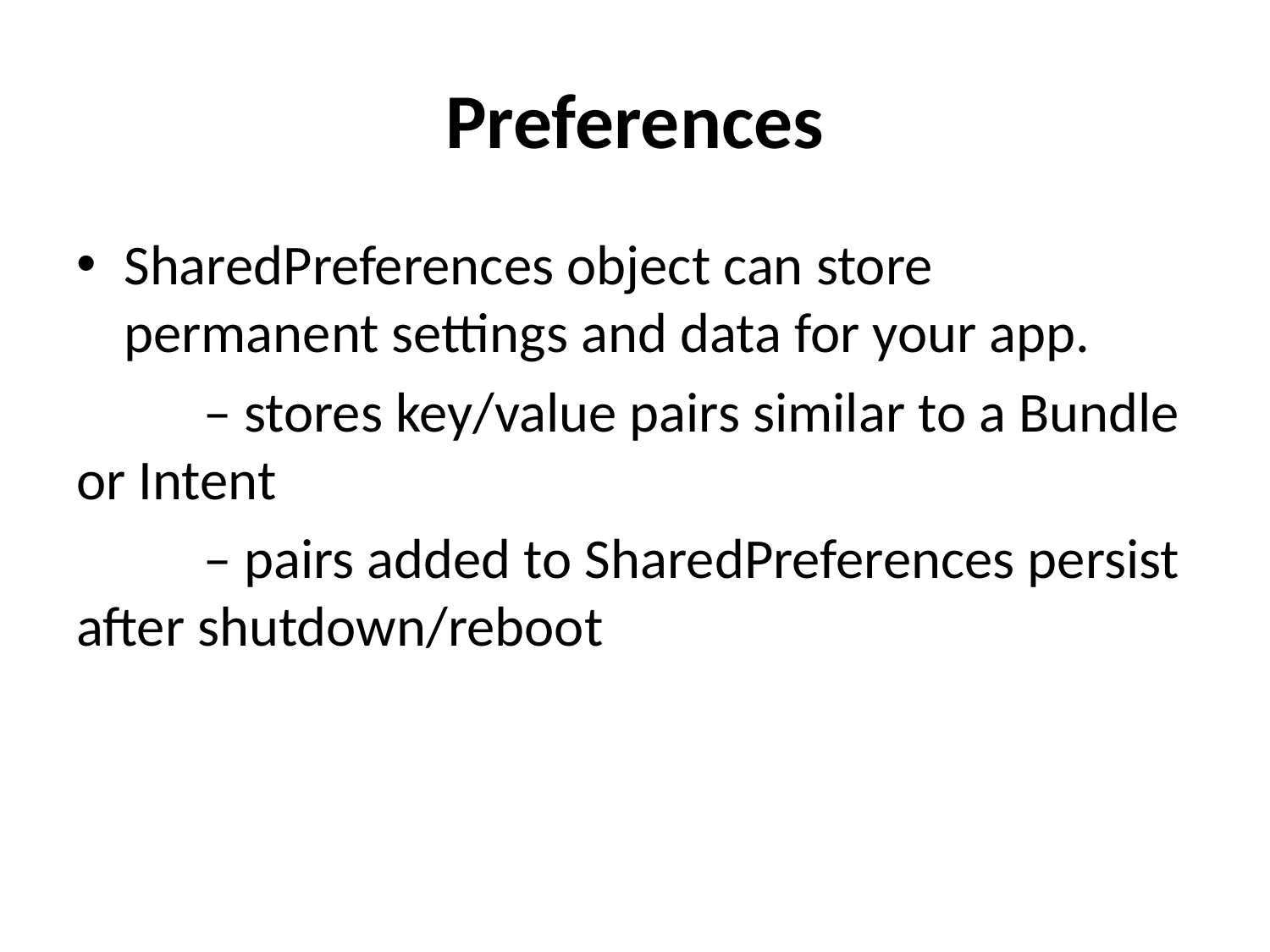

# Preferences
SharedPreferences object can store permanent settings and data for your app.
	– stores key/value pairs similar to a Bundle or Intent
	– pairs added to SharedPreferences persist after shutdown/reboot